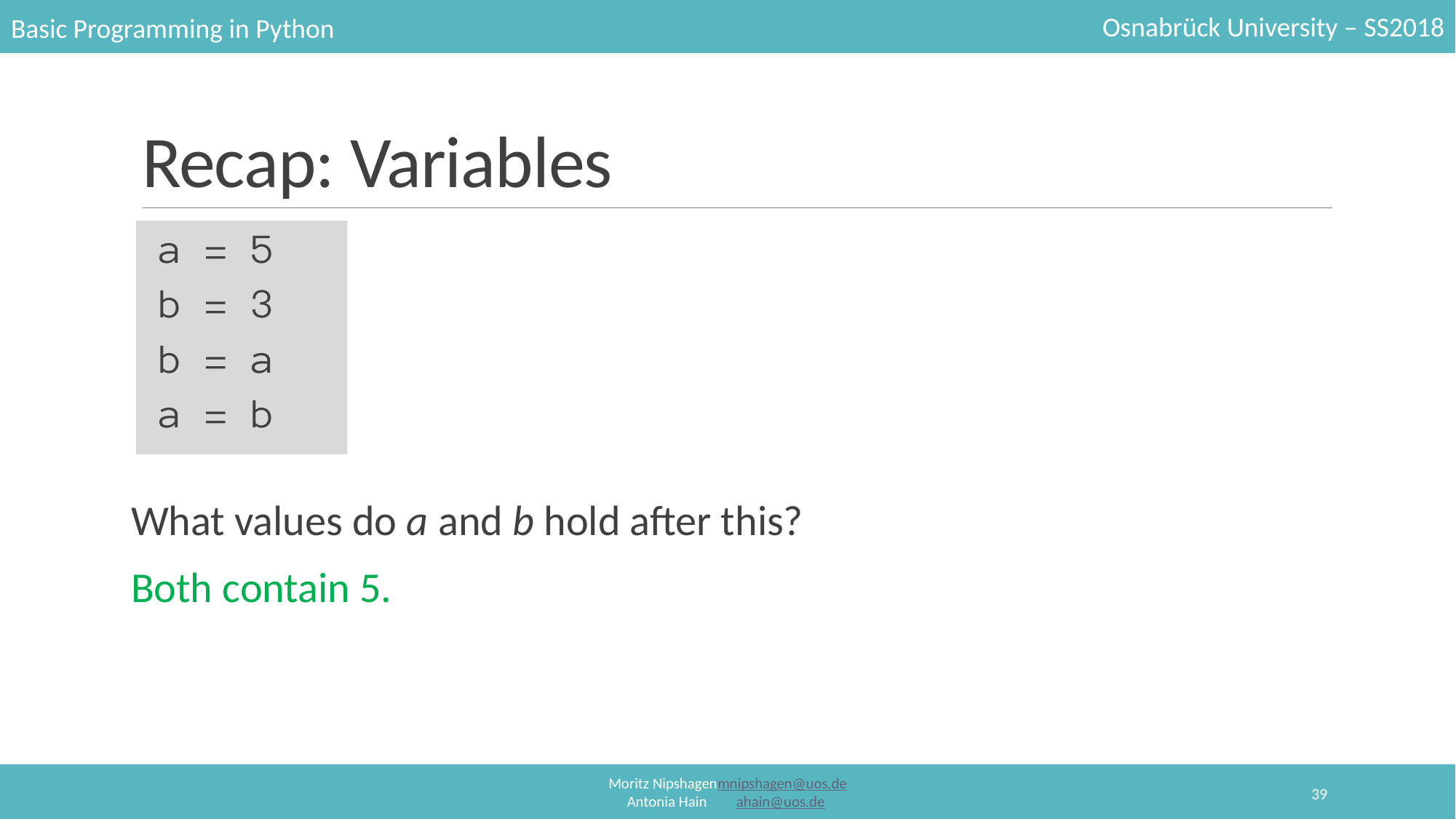

# Recap: Variables

What values do a and b hold after this?
Both contain 5.

a = 5
b = 3
b = a
a = b
39